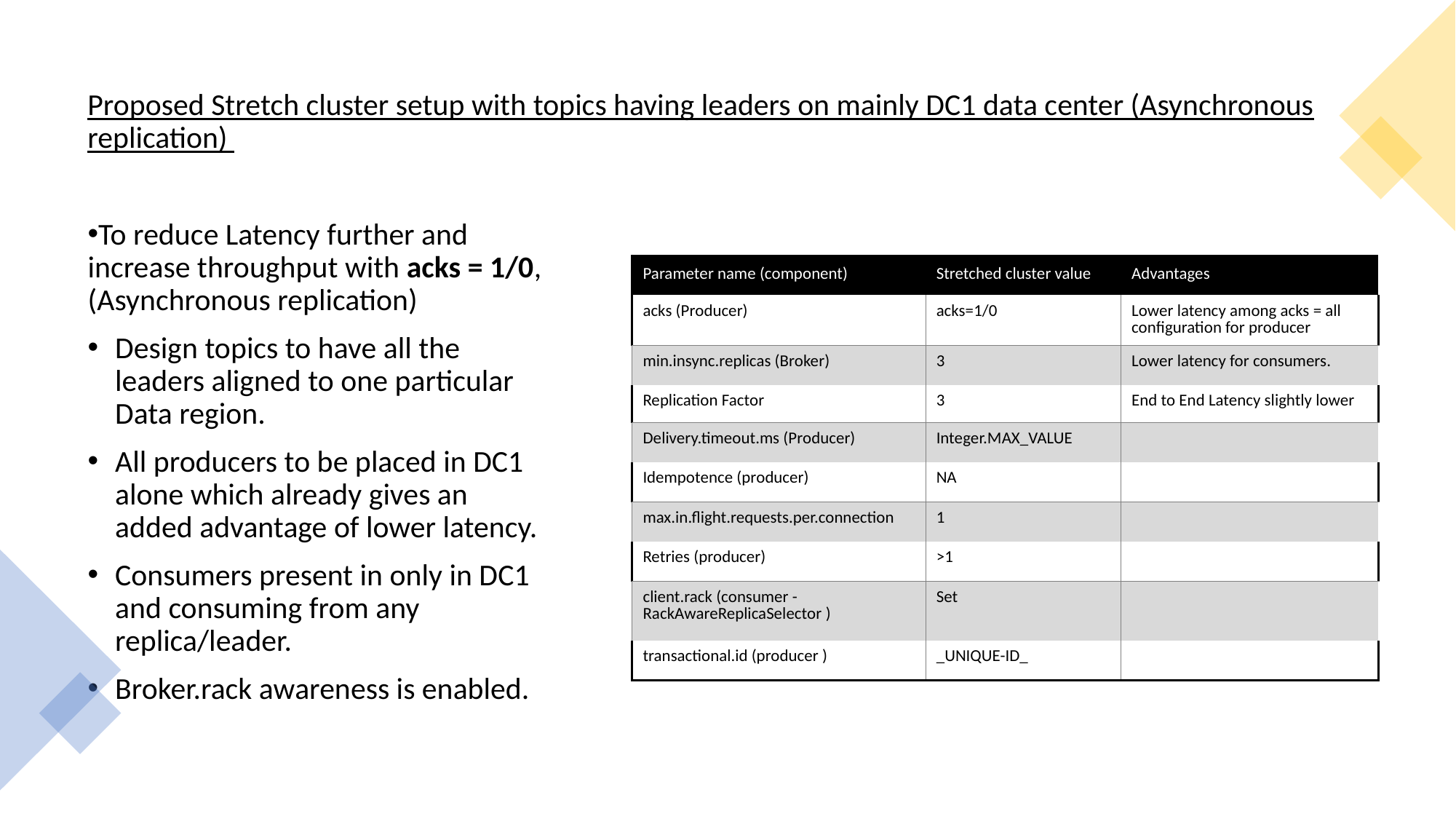

Proposed Stretch cluster setup with topics having leaders on mainly DC1 data center (Asynchronous replication)

To reduce Latency further and increase throughput with acks = 1/0, (Asynchronous replication)
Design topics to have all the leaders aligned to one particular Data region.
All producers to be placed in DC1 alone which already gives an added advantage of lower latency.
Consumers present in only in DC1 and consuming from any replica/leader.
Broker.rack awareness is enabled.

| Parameter name (component) | Stretched cluster value | Advantages |
| --- | --- | --- |
| acks (Producer) | acks=1/0 | Lower latency among acks = all configuration for producer |
| min.insync.replicas (Broker) | 3 | Lower latency for consumers. |
| Replication Factor | 3 | End to End Latency slightly lower |
| Delivery.timeout.ms (Producer) | Integer.MAX\_VALUE |  |
| Idempotence (producer) | NA |  |
| max.in.flight.requests.per.connection | 1 |  |
| Retries (producer) | >1 |  |
| client.rack (consumer - RackAwareReplicaSelector ) | Set |  |
| transactional.id (producer ) | \_UNIQUE-ID\_ |  |